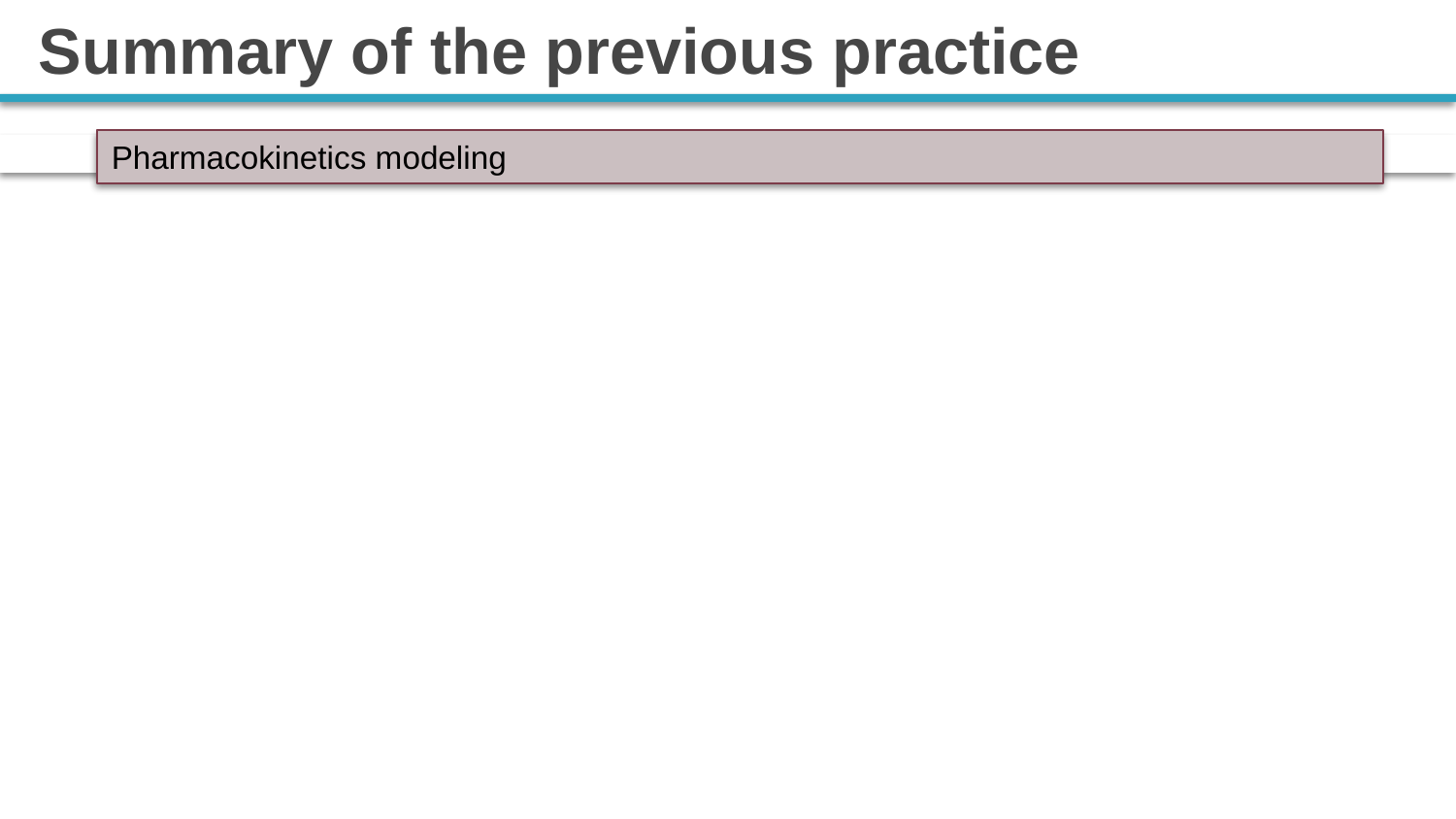

# Summary of the previous practice
Pharmacokinetics modeling